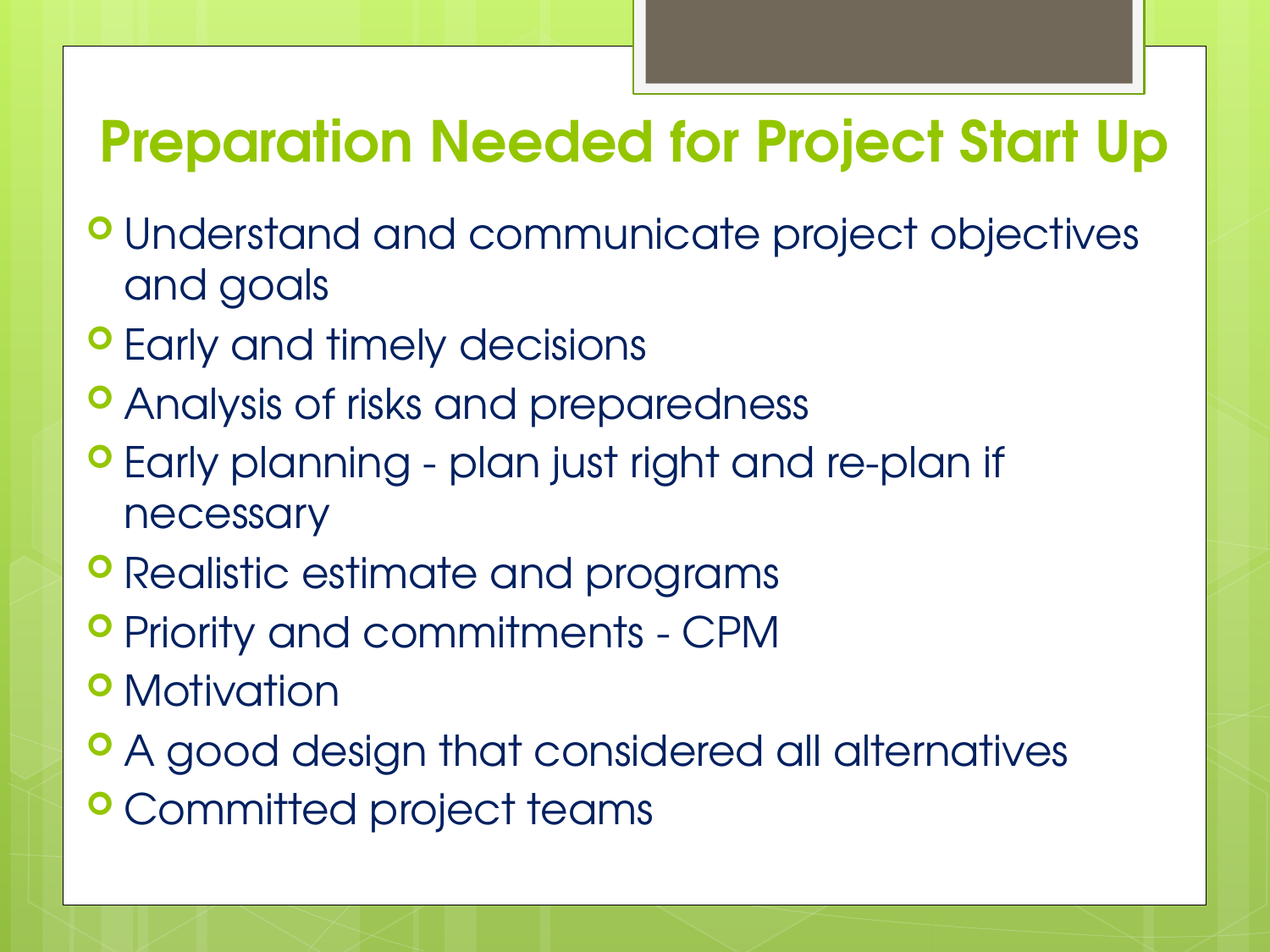

# Preparation Needed for Project Start Up
Understand and communicate project objectives and goals
Early and timely decisions
Analysis of risks and preparedness
Early planning - plan just right and re-plan if necessary
Realistic estimate and programs
Priority and commitments - CPM
Motivation
A good design that considered all alternatives
Committed project teams